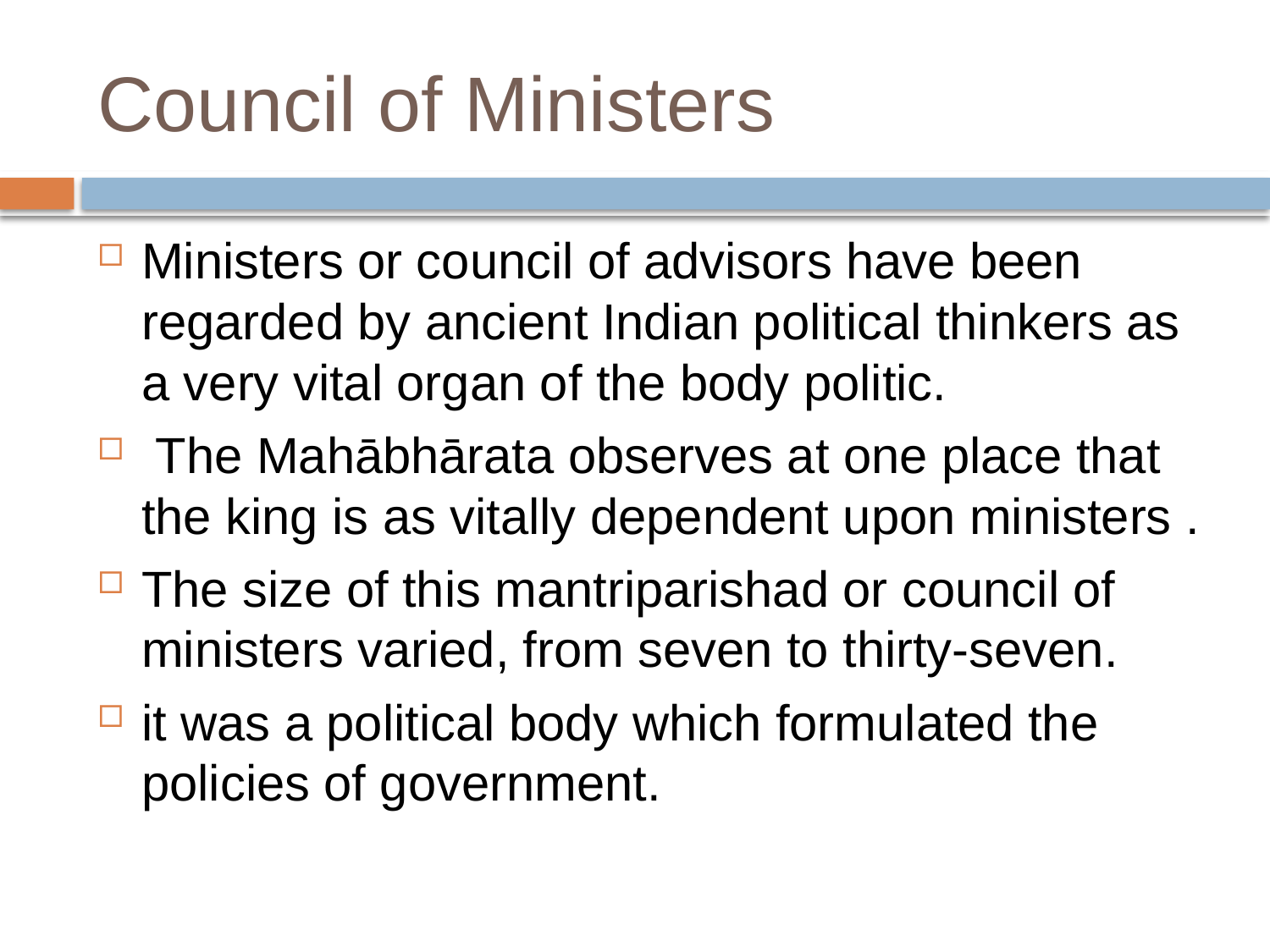

# Council of Ministers
Ministers or council of advisors have been regarded by ancient Indian political thinkers as a very vital organ of the body politic.
 The Mahābhārata observes at one place that the king is as vitally dependent upon ministers .
The size of this mantriparishad or council of ministers varied, from seven to thirty-seven.
it was a political body which formulated the policies of government.